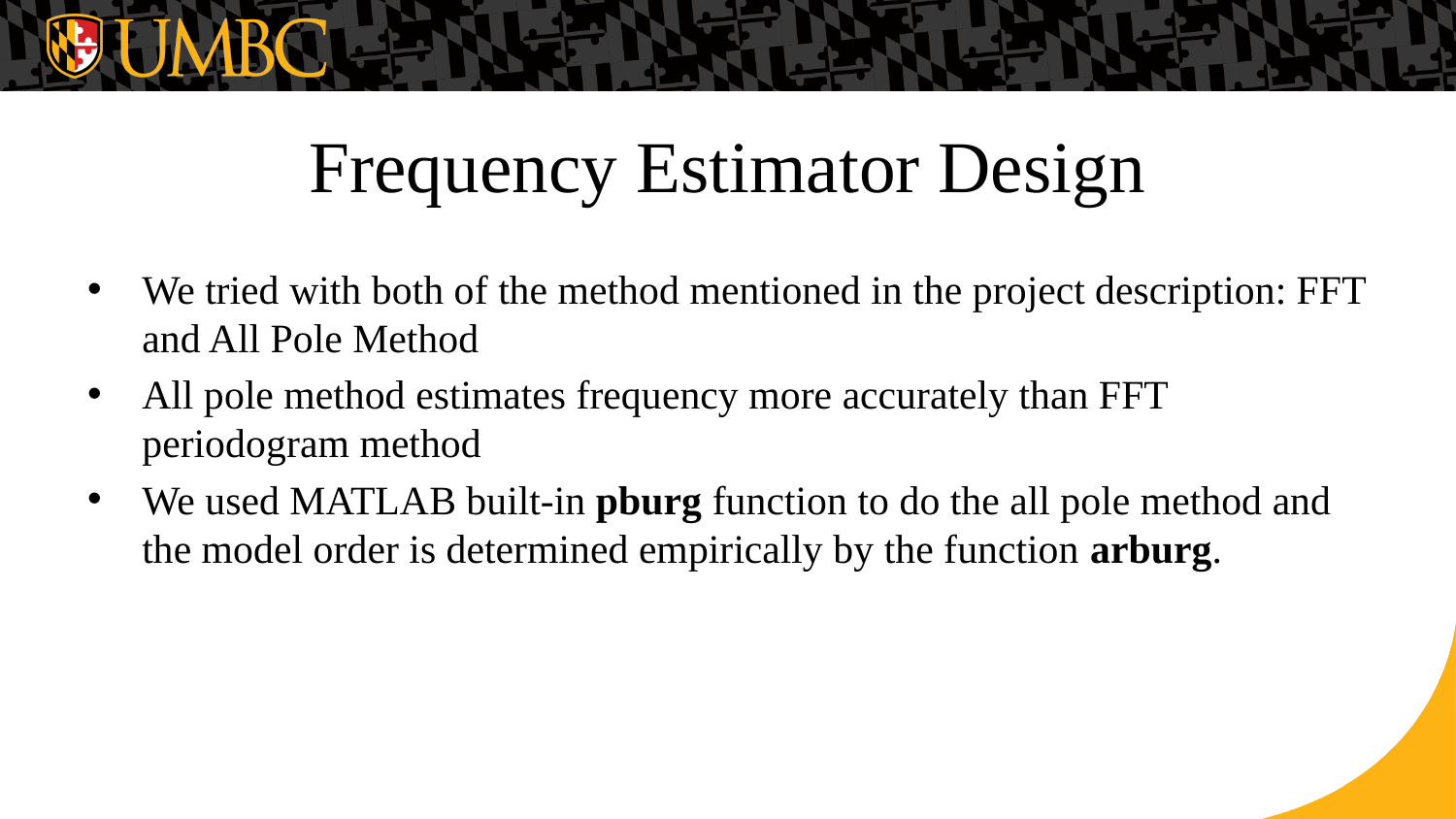

# Frequency Estimator Design
We tried with both of the method mentioned in the project description: FFT and All Pole Method
All pole method estimates frequency more accurately than FFT periodogram method
We used MATLAB built-in pburg function to do the all pole method and the model order is determined empirically by the function arburg.